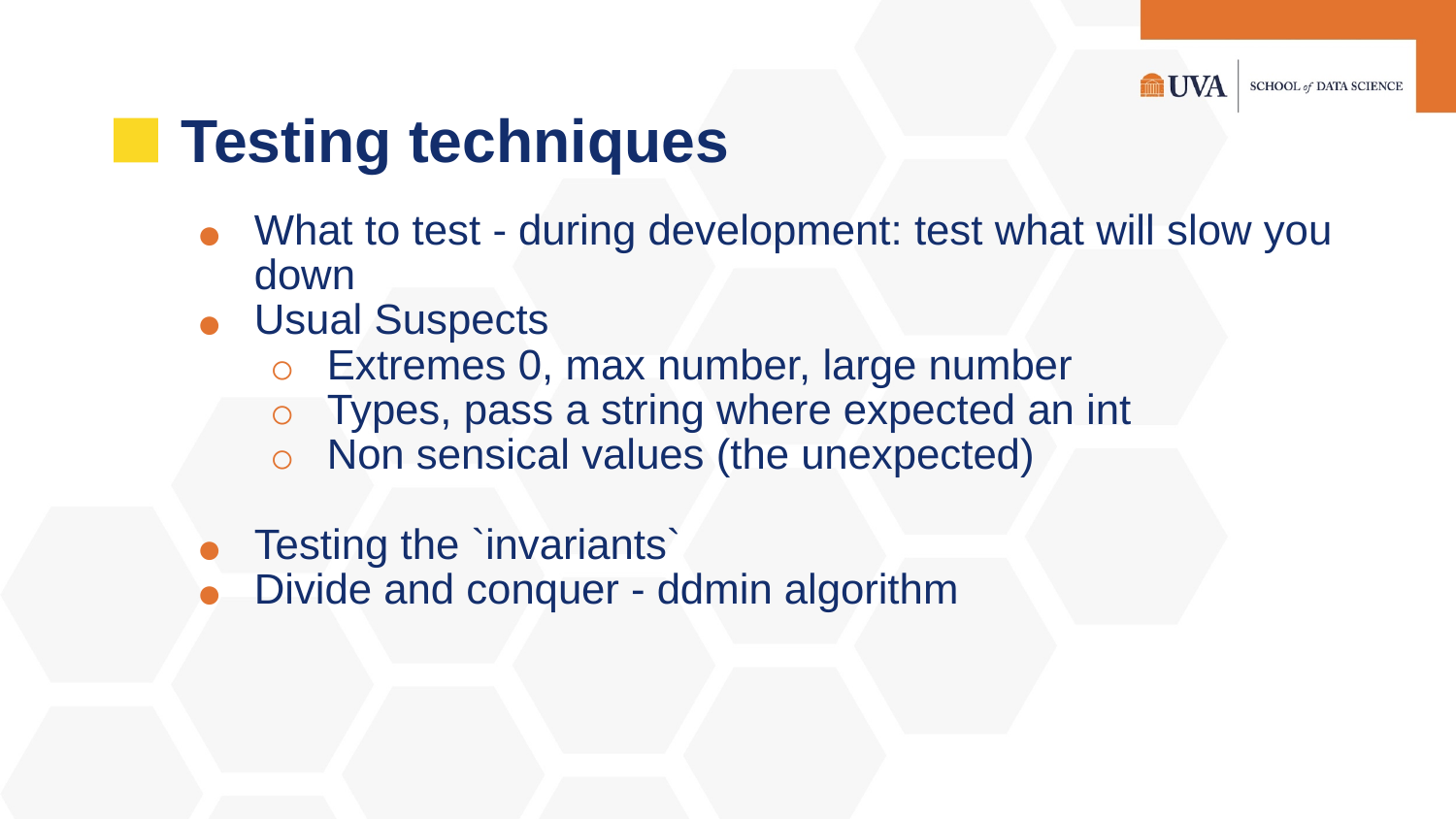

# Testing techniques
What to test - during development: test what will slow you down
Usual Suspects
Extremes 0, max number, large number
Types, pass a string where expected an int
Non sensical values (the unexpected)

Testing the `invariants`
Divide and conquer - ddmin algorithm